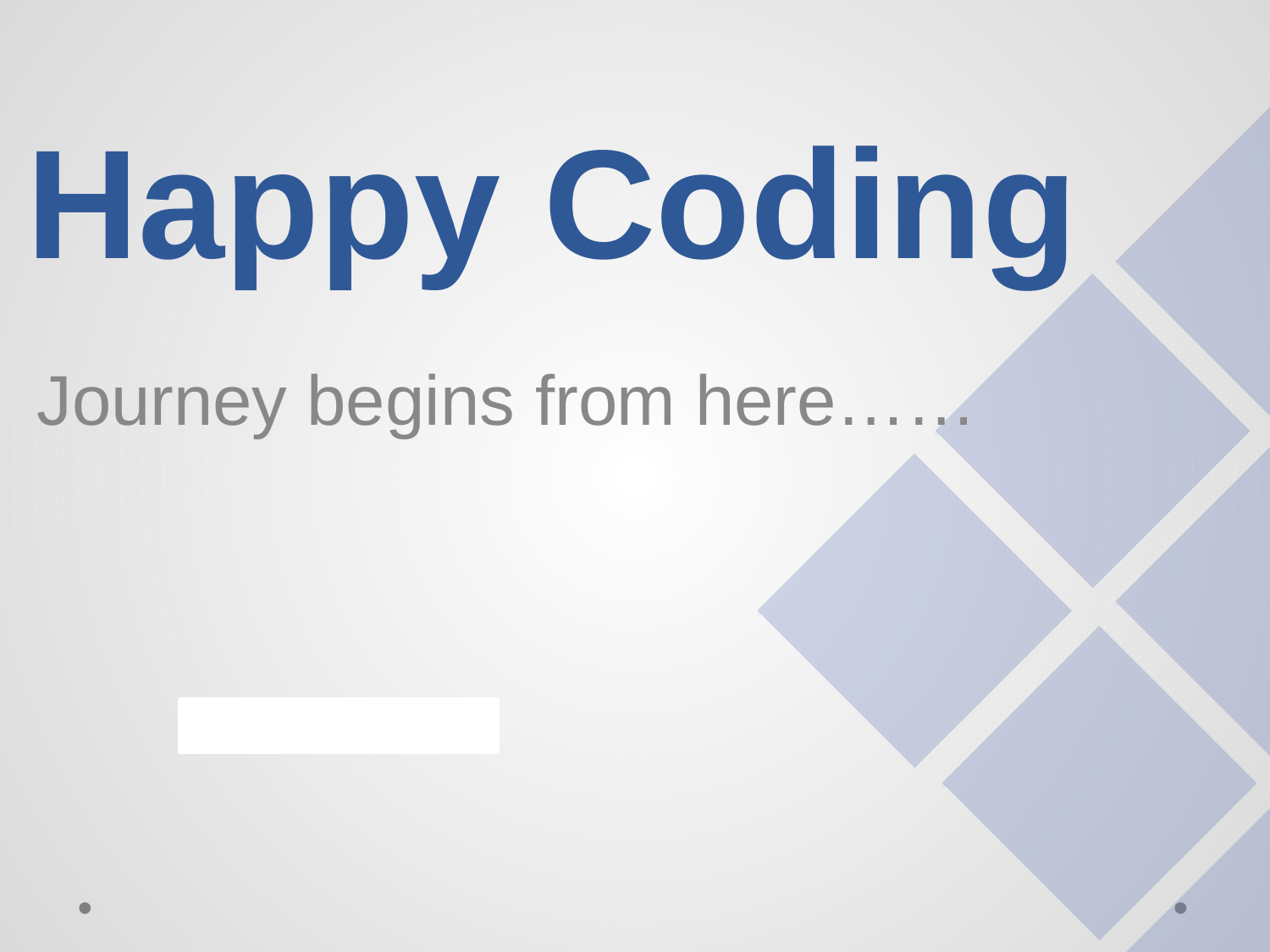

# Happy Coding

Journey begins from here……